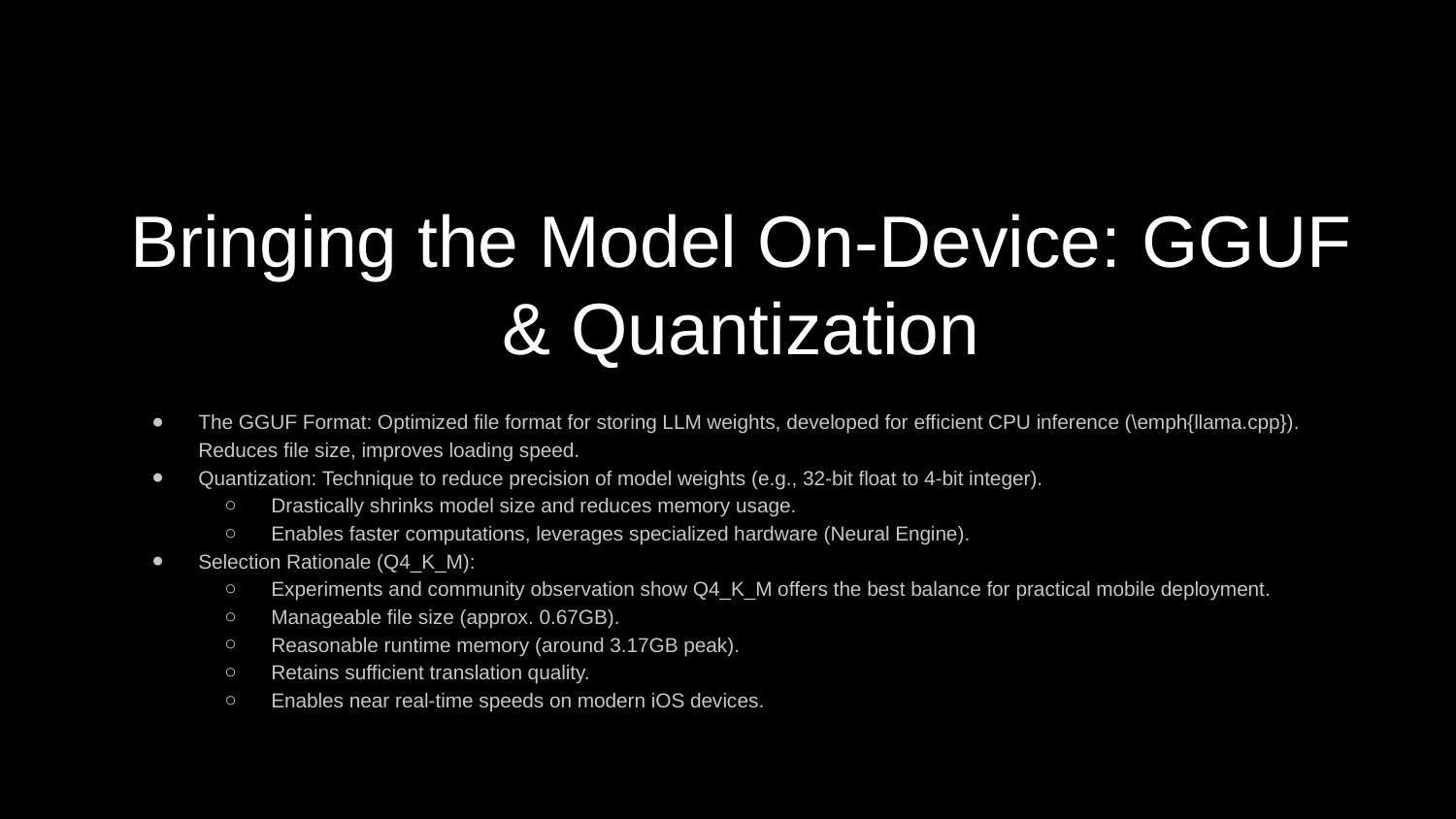

Bringing the Model On-Device: GGUF & Quantization
# The GGUF Format: Optimized file format for storing LLM weights, developed for efficient CPU inference (\emph{llama.cpp}). Reduces file size, improves loading speed.
Quantization: Technique to reduce precision of model weights (e.g., 32-bit float to 4-bit integer).
Drastically shrinks model size and reduces memory usage.
Enables faster computations, leverages specialized hardware (Neural Engine).
Selection Rationale (Q4_K_M):
Experiments and community observation show Q4_K_M offers the best balance for practical mobile deployment.
Manageable file size (approx. 0.67GB).
Reasonable runtime memory (around 3.17GB peak).
Retains sufficient translation quality.
Enables near real-time speeds on modern iOS devices.